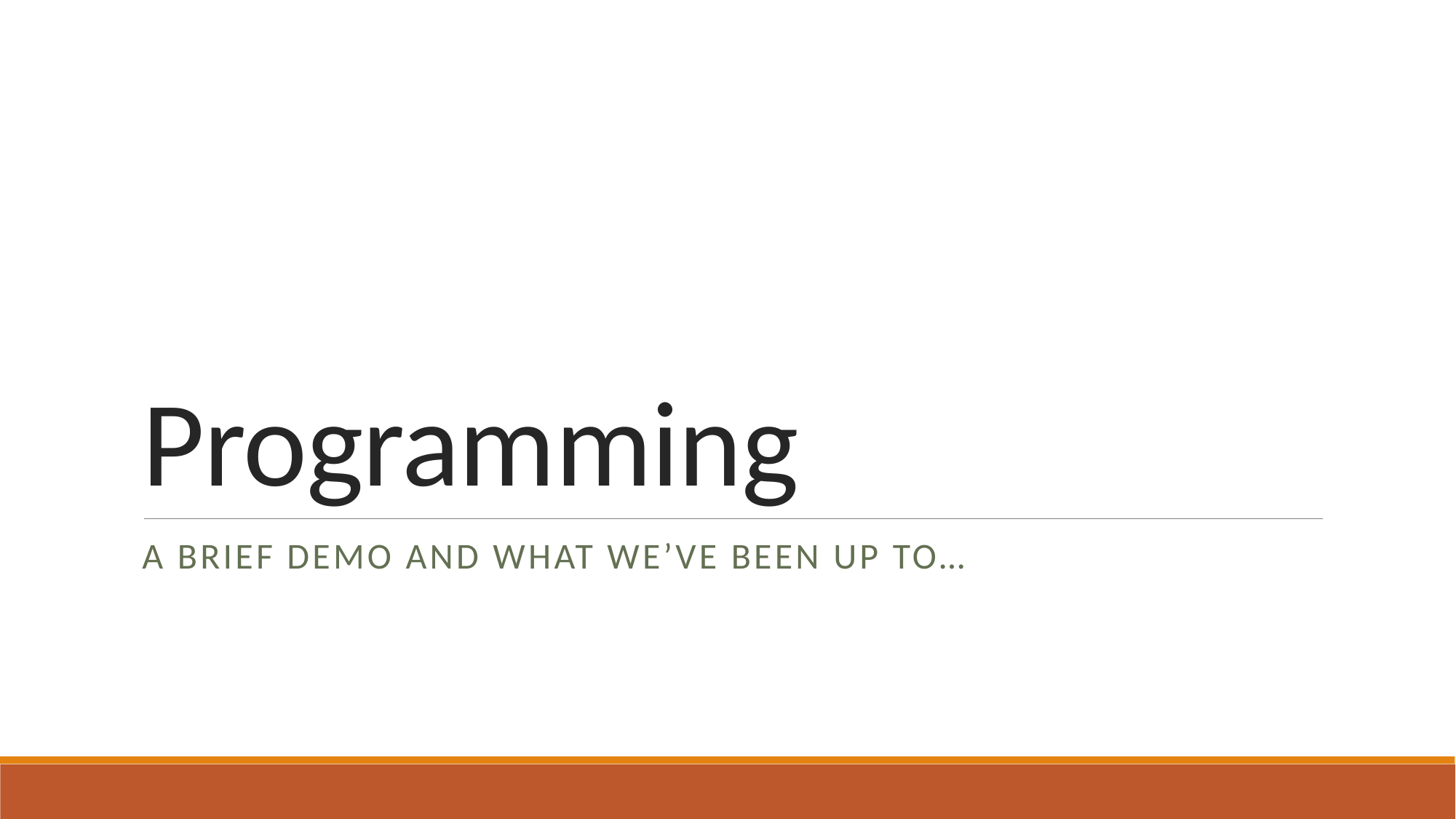

# Programming
A brief demo and what we’ve been up to…